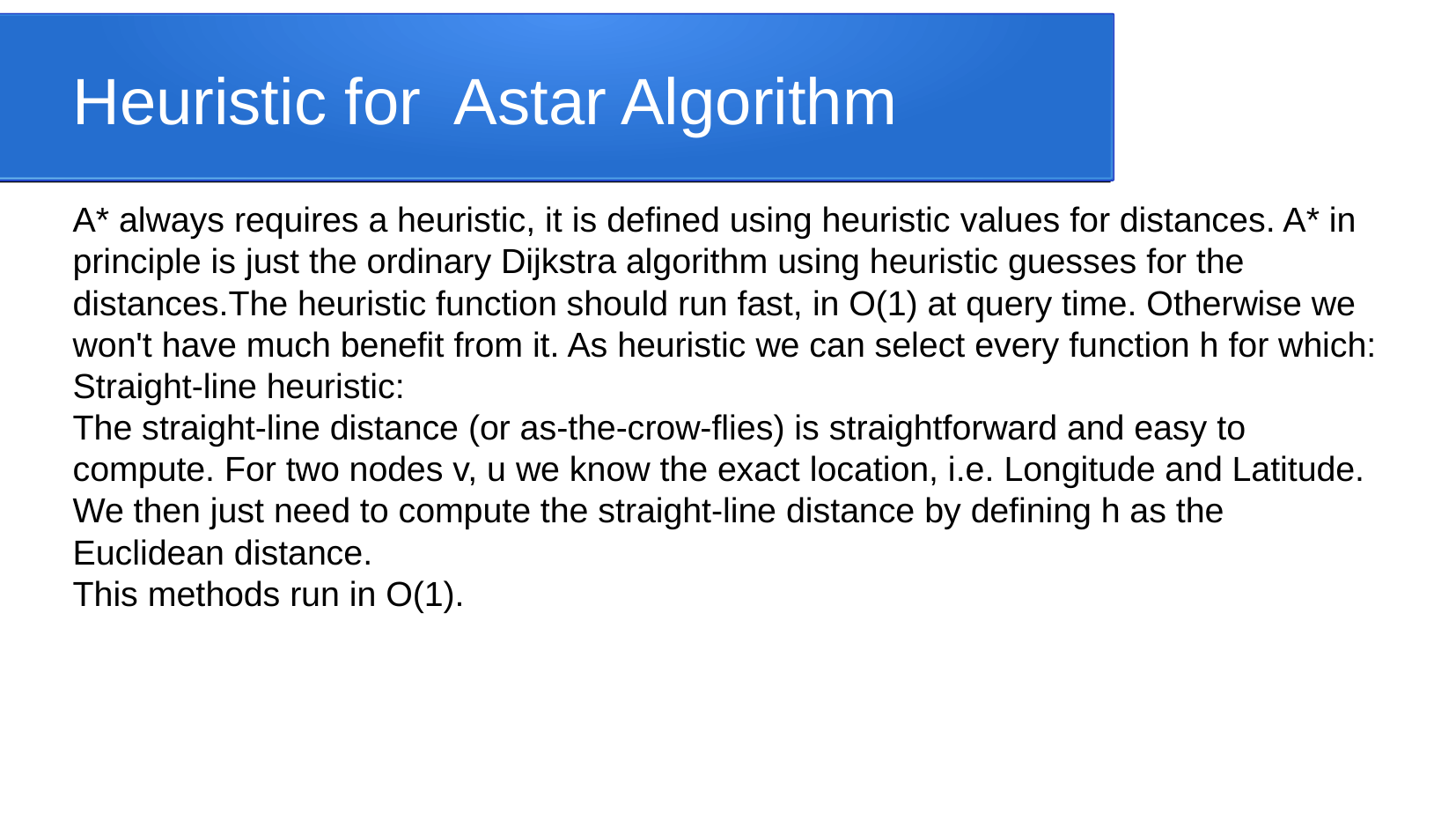

Heuristic for  Astar Algorithm
A* always requires a heuristic, it is defined using heuristic values for distances. A* in principle is just the ordinary Dijkstra algorithm using heuristic guesses for the distances.The heuristic function should run fast, in O(1) at query time. Otherwise we won't have much benefit from it. As heuristic we can select every function h for which:
Straight-line heuristic:
The straight-line distance (or as-the-crow-flies) is straightforward and easy to compute. For two nodes v, u we know the exact location, i.e. Longitude and Latitude.
We then just need to compute the straight-line distance by defining h as the Euclidean distance.
This methods run in O(1).